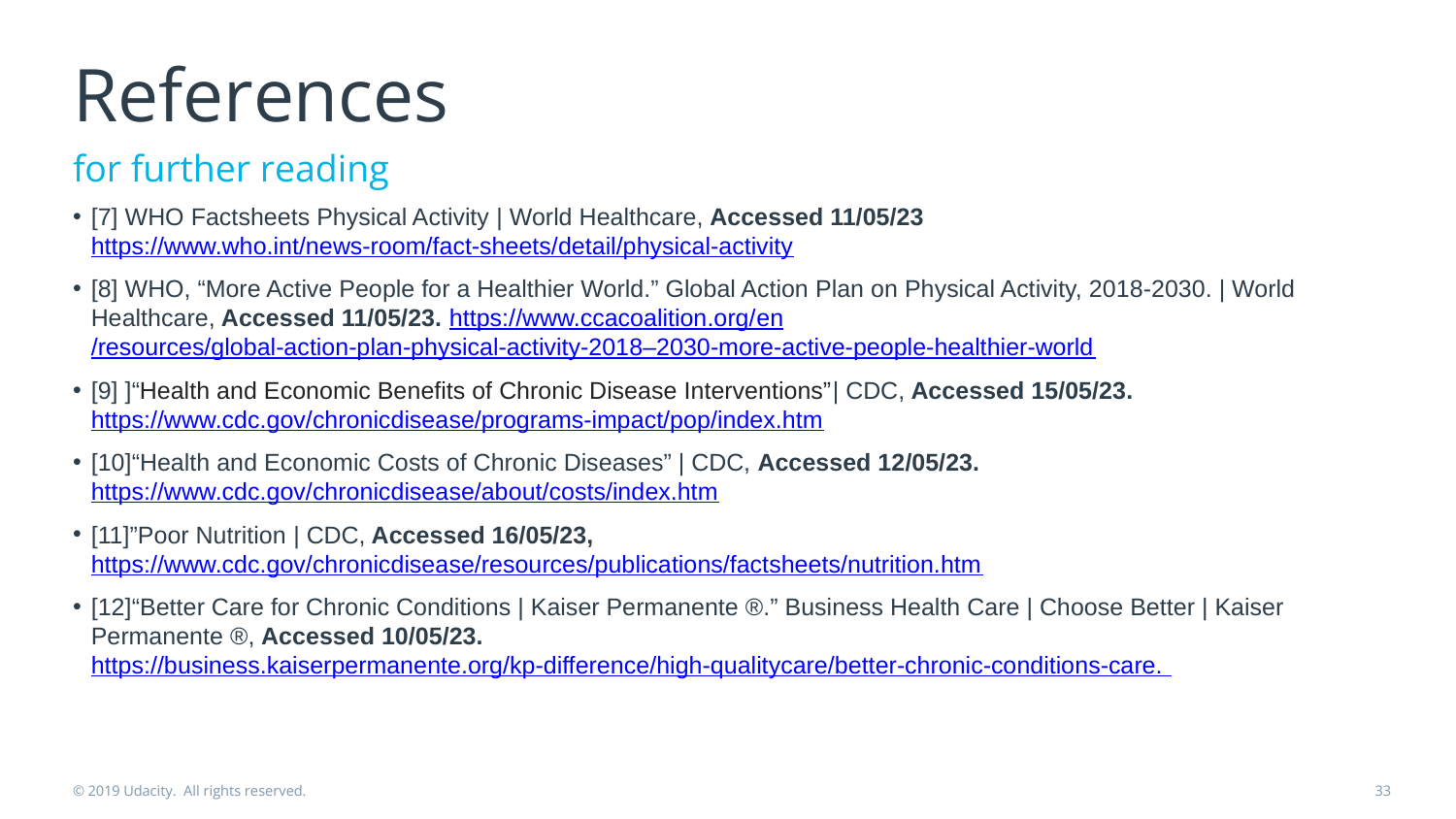

# References
for further reading

[7] WHO Factsheets Physical Activity | World Healthcare, Accessed 11/05/23 https://www.who.int/news-room/fact-sheets/detail/physical-activity
[8] WHO, “More Active People for a Healthier World.” Global Action Plan on Physical Activity, 2018-2030. | World Healthcare, Accessed 11/05/23. https://www.ccacoalition.org/en/resources/global-action-plan-physical-activity-2018–2030-more-active-people-healthier-world
[9] ]“Health and Economic Benefits of Chronic Disease Interventions”| CDC, Accessed 15/05/23. https://www.cdc.gov/chronicdisease/programs-impact/pop/index.htm
[10]“Health and Economic Costs of Chronic Diseases” | CDC, Accessed 12/05/23. https://www.cdc.gov/chronicdisease/about/costs/index.htm
[11]”Poor Nutrition | CDC, Accessed 16/05/23, https://www.cdc.gov/chronicdisease/resources/publications/factsheets/nutrition.htm
[12]“Better Care for Chronic Conditions | Kaiser Permanente ®.” Business Health Care | Choose Better | Kaiser Permanente ®, Accessed 10/05/23. https://business.kaiserpermanente.org/kp-difference/high-qualitycare/better-chronic-conditions-care.

© 2019 Udacity.  All rights reserved.
33